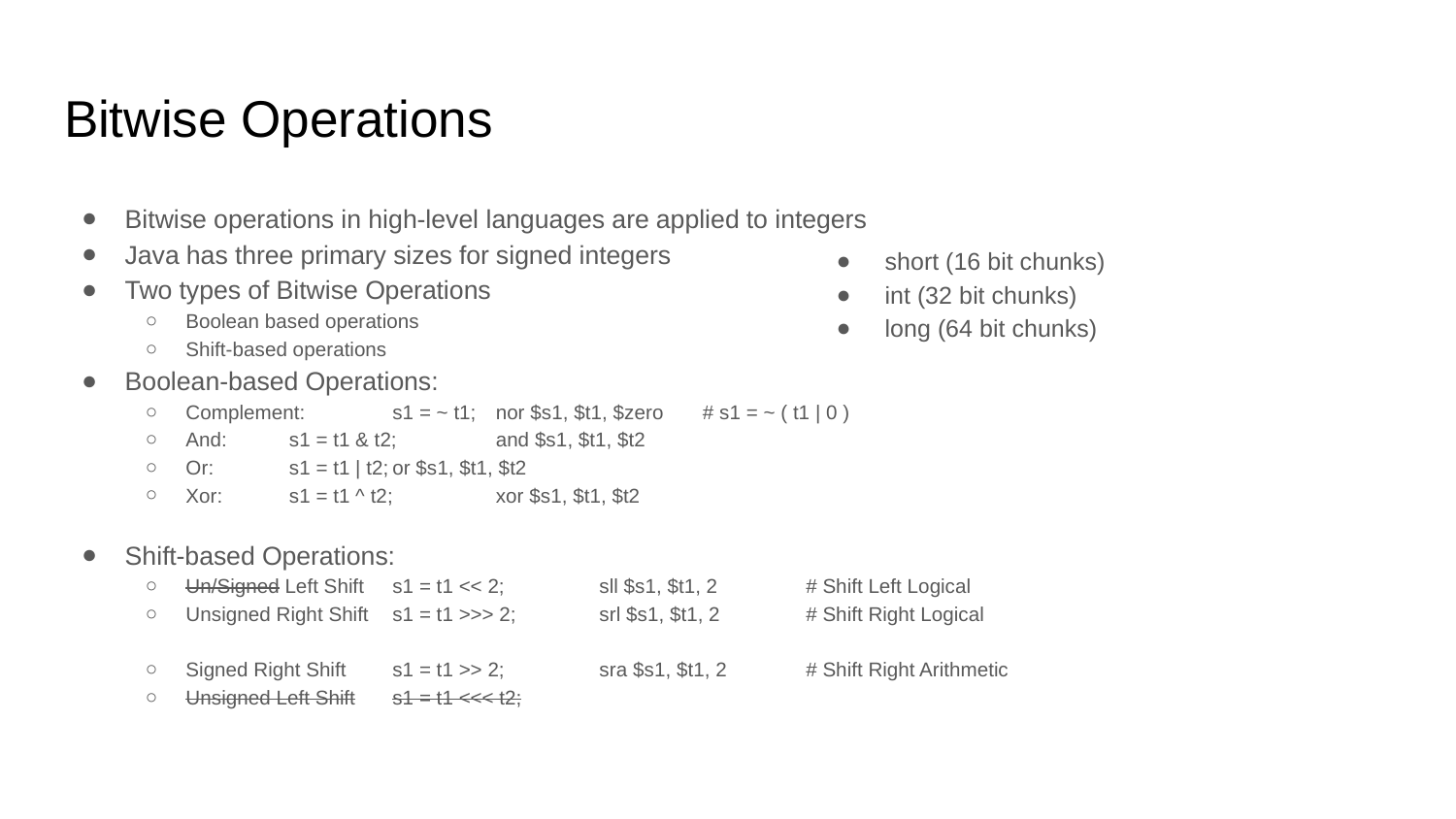

# Bitwise Operations
Bitwise operations in high-level languages are applied to integers
Java has three primary sizes for signed integers
Two types of Bitwise Operations
Boolean based operations
Shift-based operations
Boolean-based Operations:
Complement: 	s1 = ~ t1;	nor $s1, $t1, $zero	# s1 = ~ ( t1 | 0 )
And: 		s1 = t1 & t2;	and $s1, $t1, $t2
Or: 		s1 = t1 | t2;	or $s1, $t1, $t2
Xor: 		s1 = t1 ^ t2;	xor $s1, $t1, $t2
Shift-based Operations:
Un/Signed Left Shift	s1 = t1 << 2;	sll $s1, $t1, 2	# Shift Left Logical
Unsigned Right Shift	s1 = t1 >>> 2;	srl $s1, $t1, 2	# Shift Right Logical
Signed Right Shift	s1 = t1 >> 2;	sra $s1, $t1, 2	# Shift Right Arithmetic
Unsigned Left Shift	s1 = t1 <<< t2;
short (16 bit chunks)
int (32 bit chunks)
long (64 bit chunks)